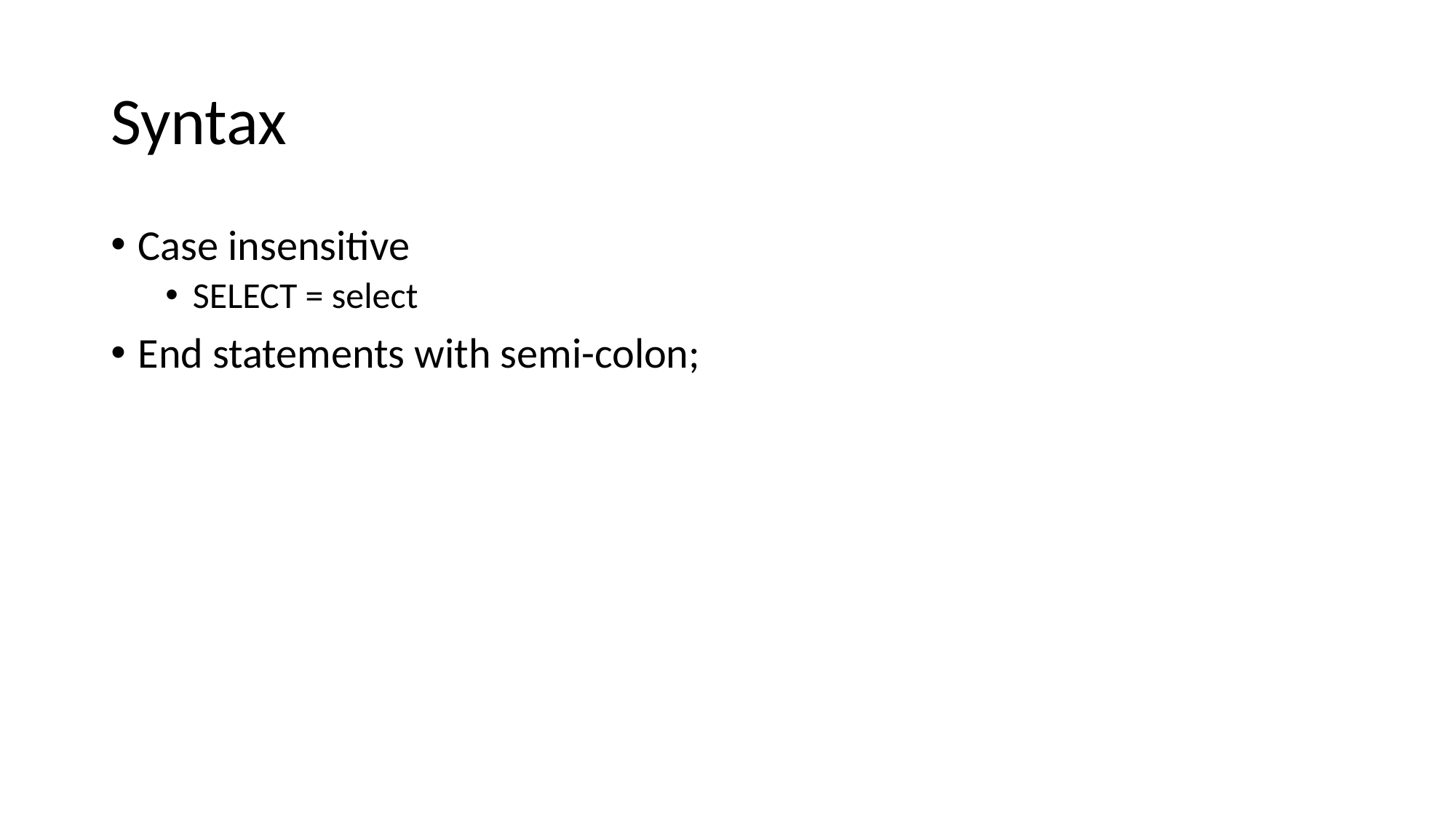

# Syntax
Case insensitive
SELECT = select
End statements with semi-colon;